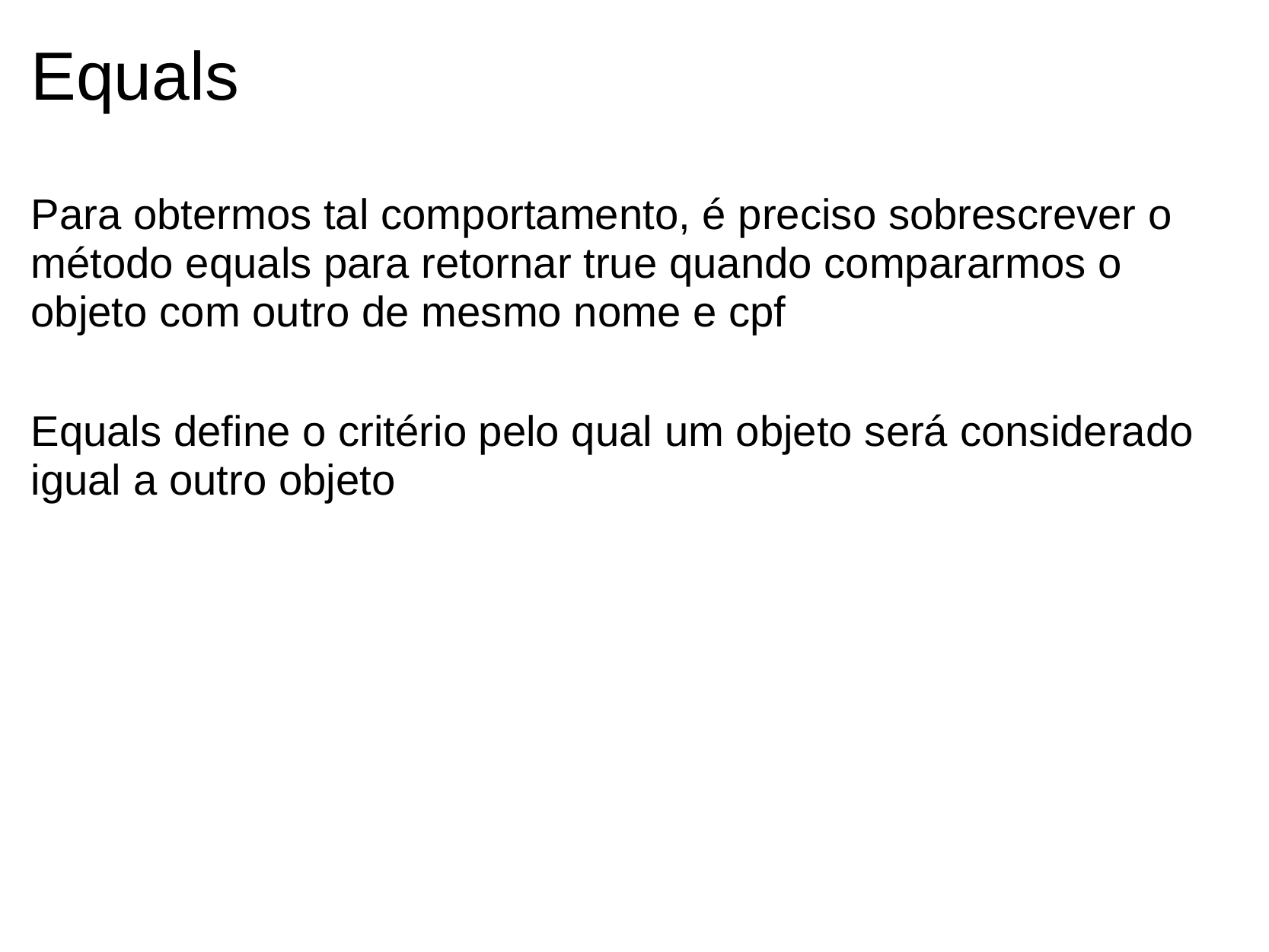

# Equals
Para obtermos tal comportamento, é preciso sobrescrever o método equals para retornar true quando compararmos o objeto com outro de mesmo nome e cpf

Equals define o critério pelo qual um objeto será considerado igual a outro objeto